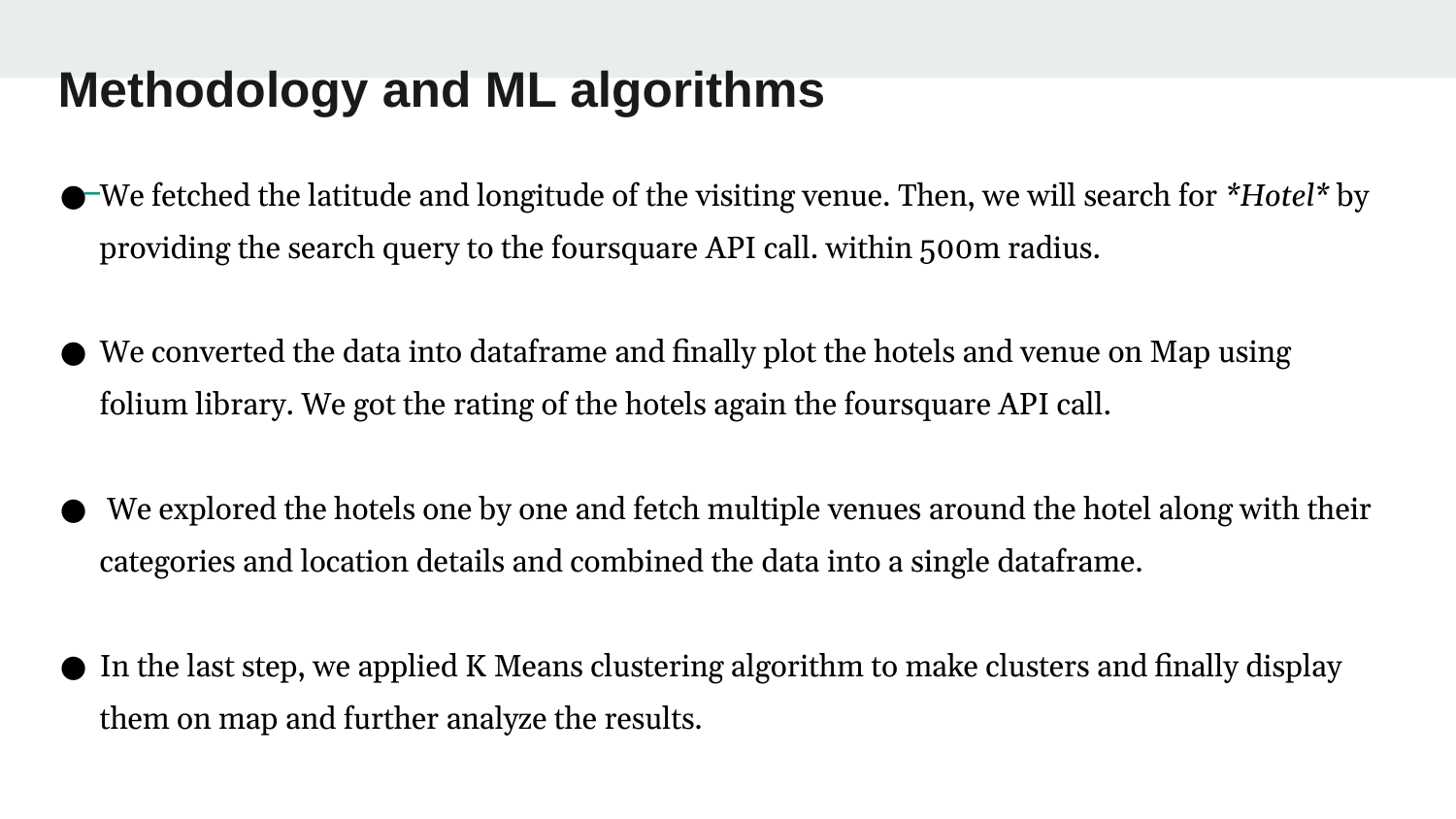

# Methodology and ML algorithms
We fetched the latitude and longitude of the visiting venue. Then, we will search for *Hotel* by providing the search query to the foursquare API call. within 500m radius.

We converted the data into dataframe and finally plot the hotels and venue on Map using folium library. We got the rating of the hotels again the foursquare API call.

 We explored the hotels one by one and fetch multiple venues around the hotel along with their categories and location details and combined the data into a single dataframe.

In the last step, we applied K Means clustering algorithm to make clusters and finally display them on map and further analyze the results.